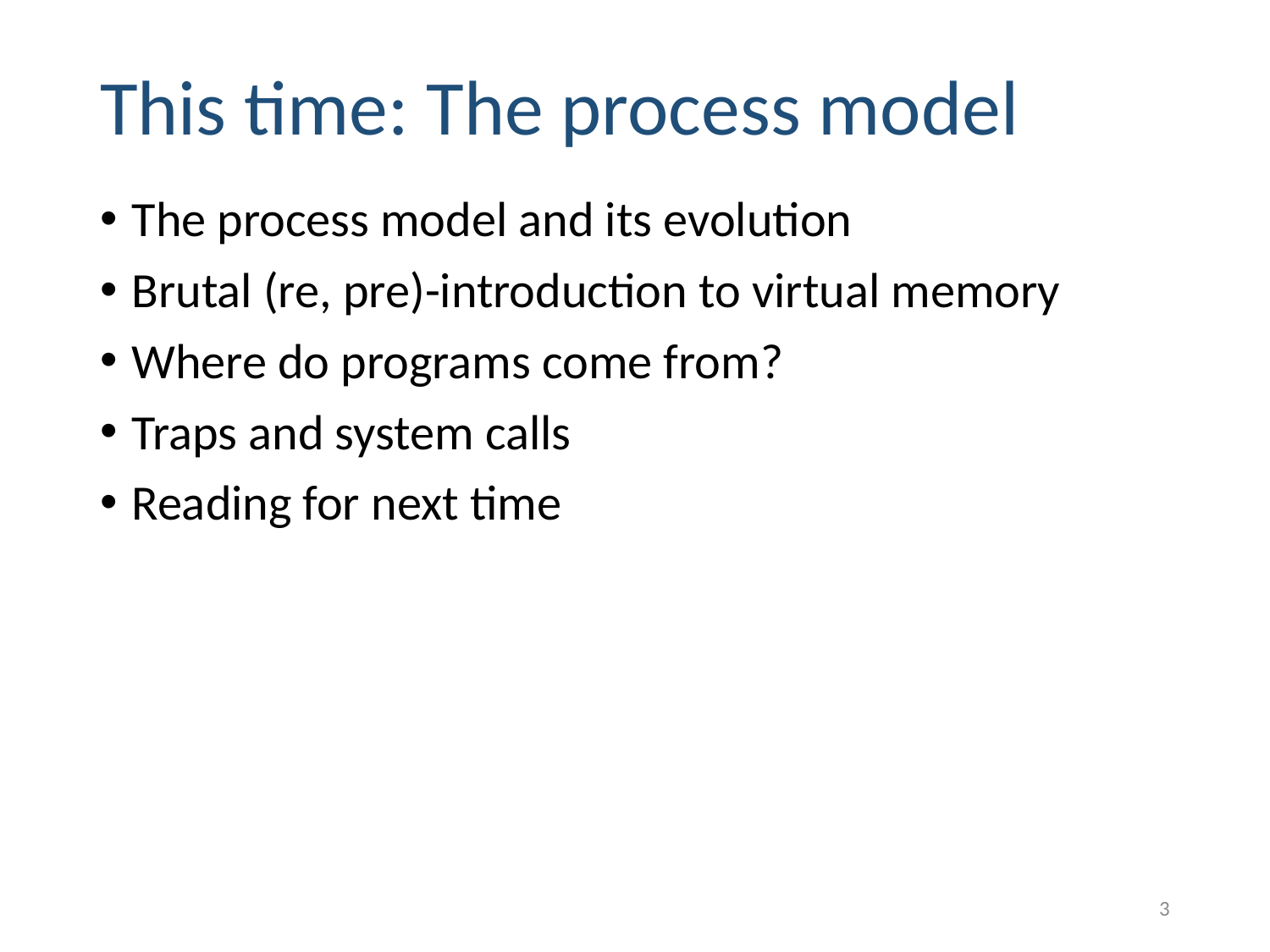

# This time: The process model
The process model and its evolution
Brutal (re, pre)-introduction to virtual memory
Where do programs come from?
Traps and system calls
Reading for next time
3